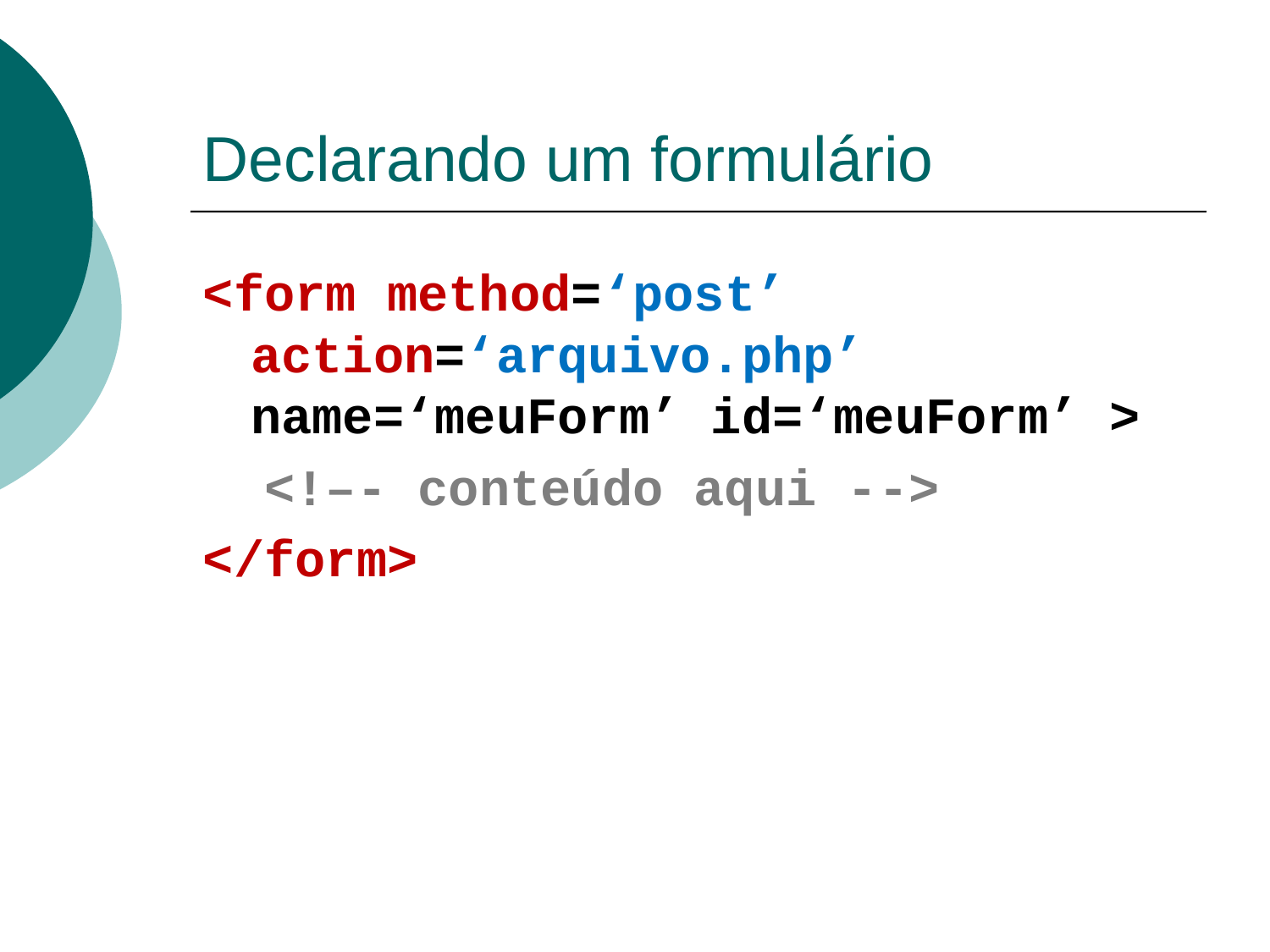

# Declarando um formulário
<form method=‘post’ action=‘arquivo.php’ name=‘meuForm’ id=‘meuForm’ >
  <!–- conteúdo aqui -->
</form>